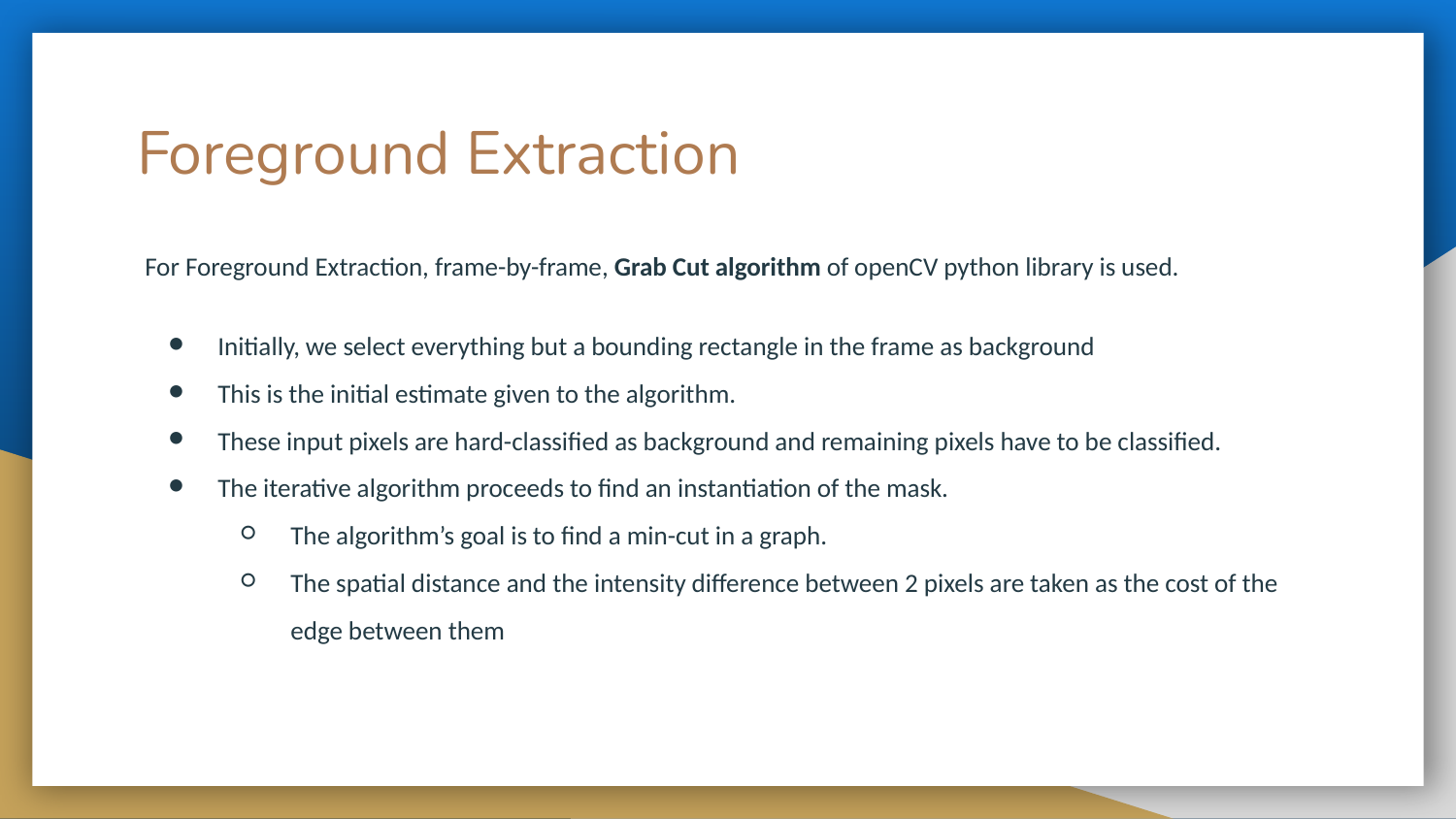

# Foreground Extraction
For Foreground Extraction, frame-by-frame, Grab Cut algorithm of openCV python library is used.
Initially, we select everything but a bounding rectangle in the frame as background
This is the initial estimate given to the algorithm.
These input pixels are hard-classified as background and remaining pixels have to be classified.
The iterative algorithm proceeds to find an instantiation of the mask.
The algorithm’s goal is to find a min-cut in a graph.
The spatial distance and the intensity difference between 2 pixels are taken as the cost of the edge between them